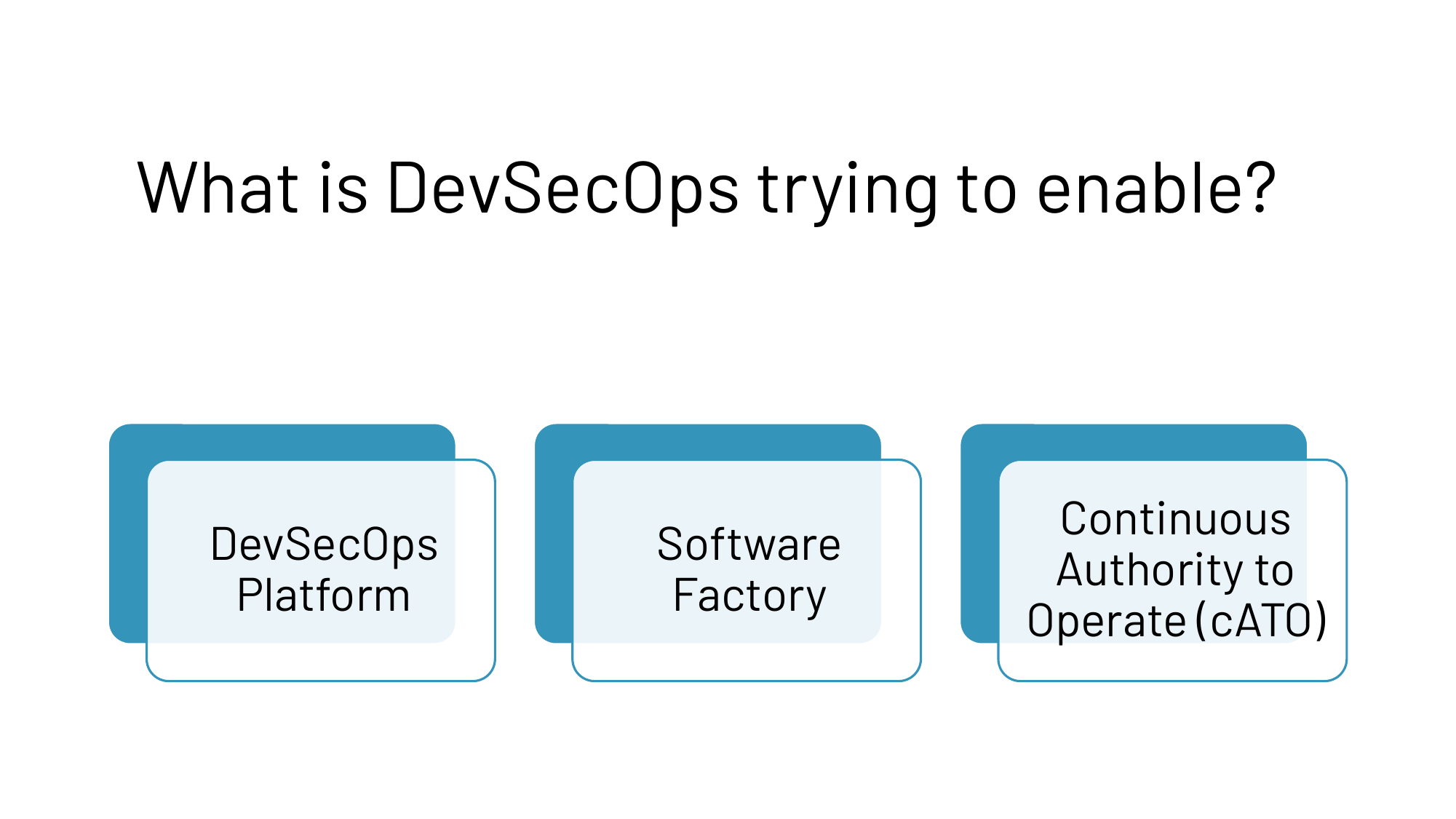

# What is DevSecOps trying to enable?
DevSecOps Platform
Software Factory
Continuous Authority to Operate (cATO)